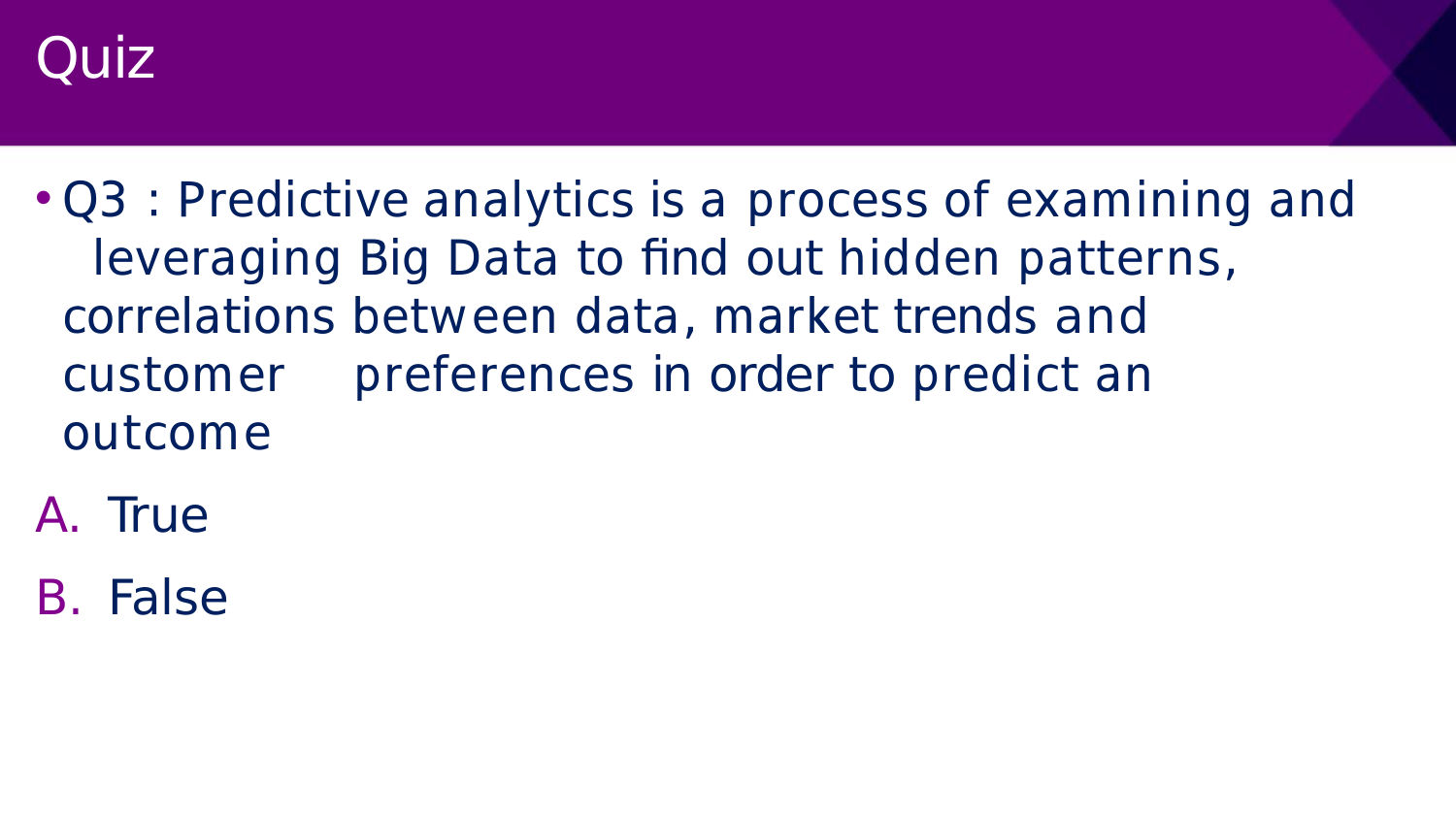

# Quiz
Q3 : Predictive analytics is a process of examining and 	leveraging Big Data to find out hidden patterns, 	correlations between data, market trends and customer 	preferences in order to predict an outcome
True
False